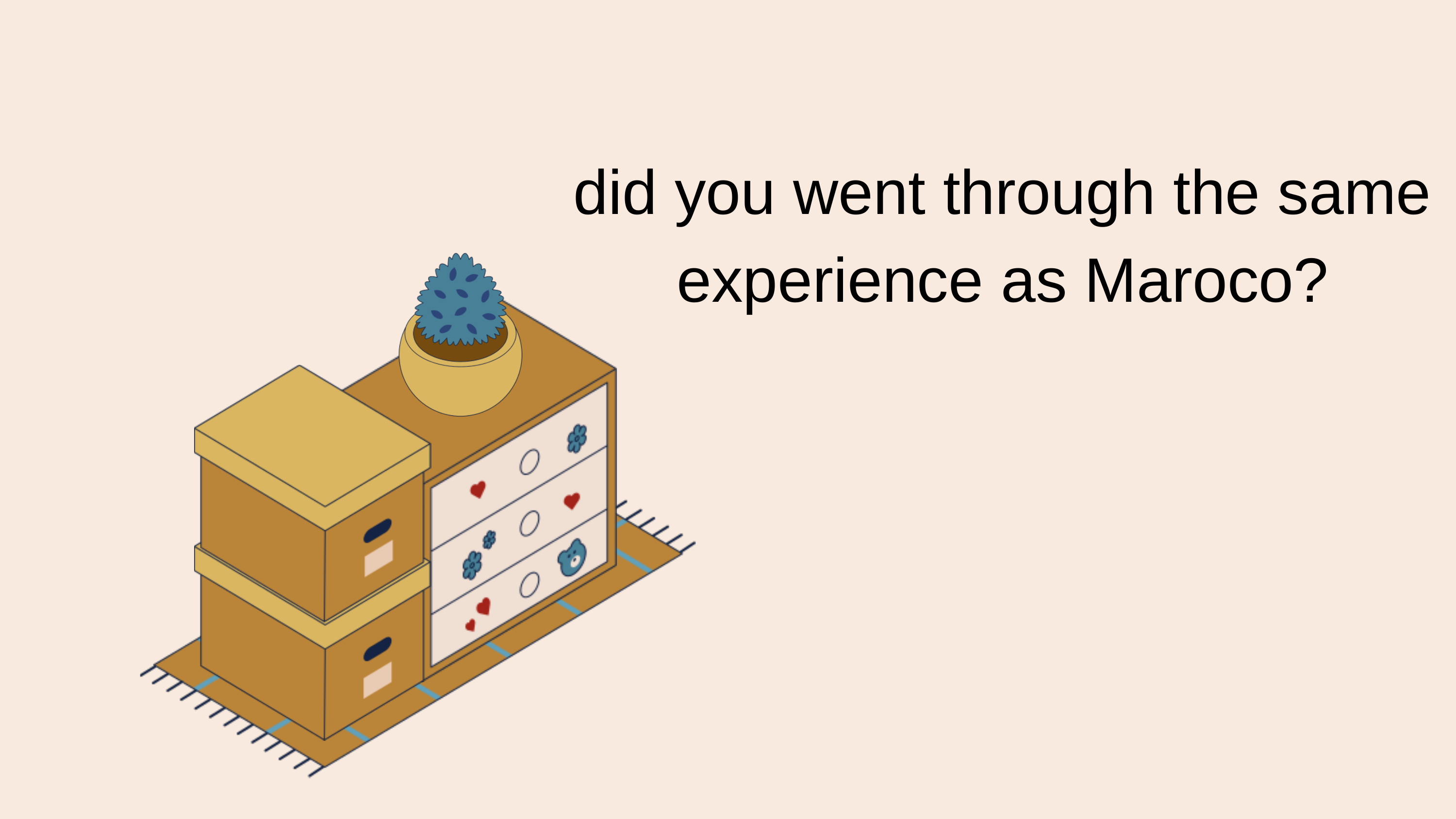

did you went through the same experience as Maroco?